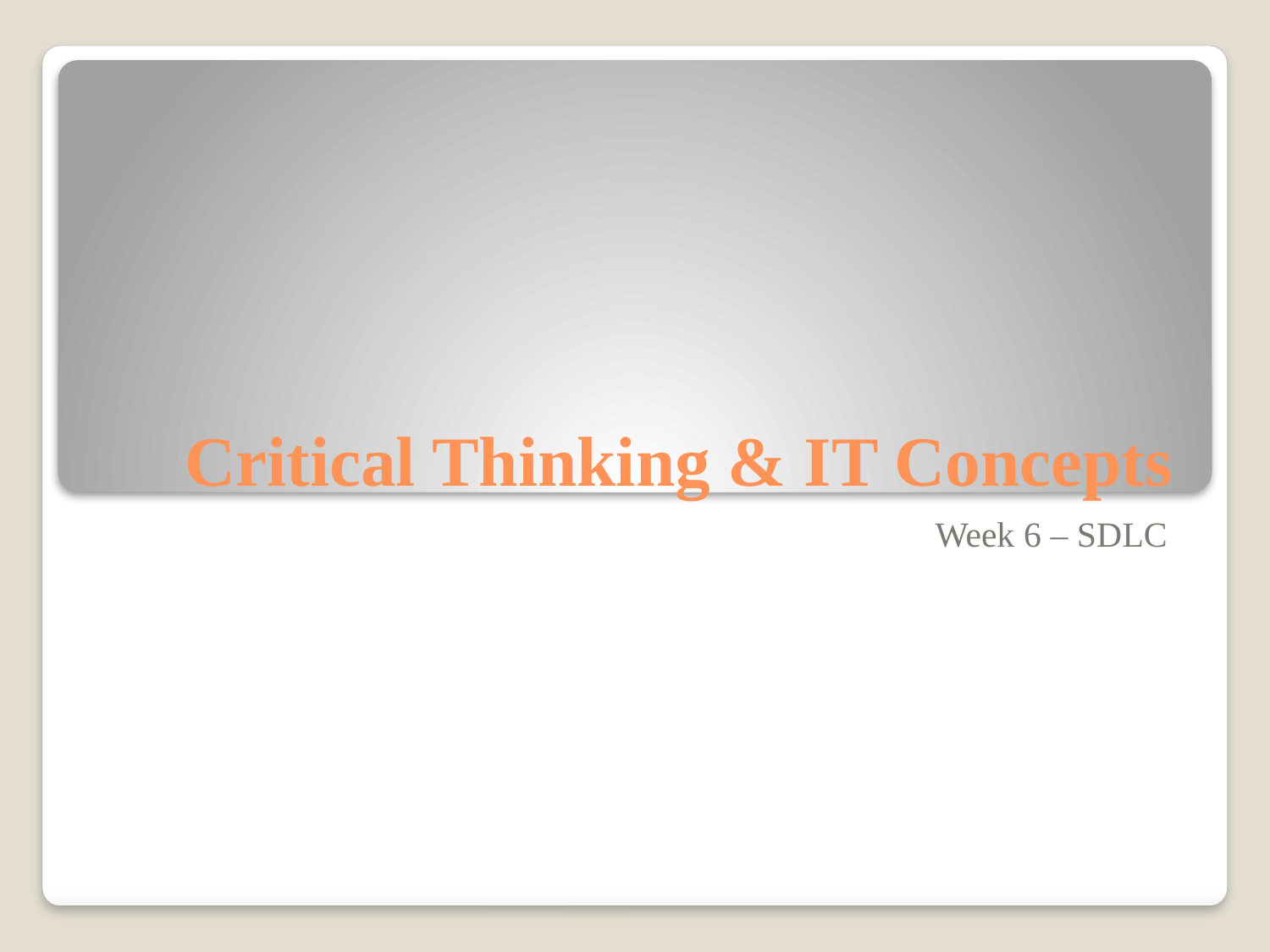

# Critical Thinking & IT Concepts
Week 6 – SDLC